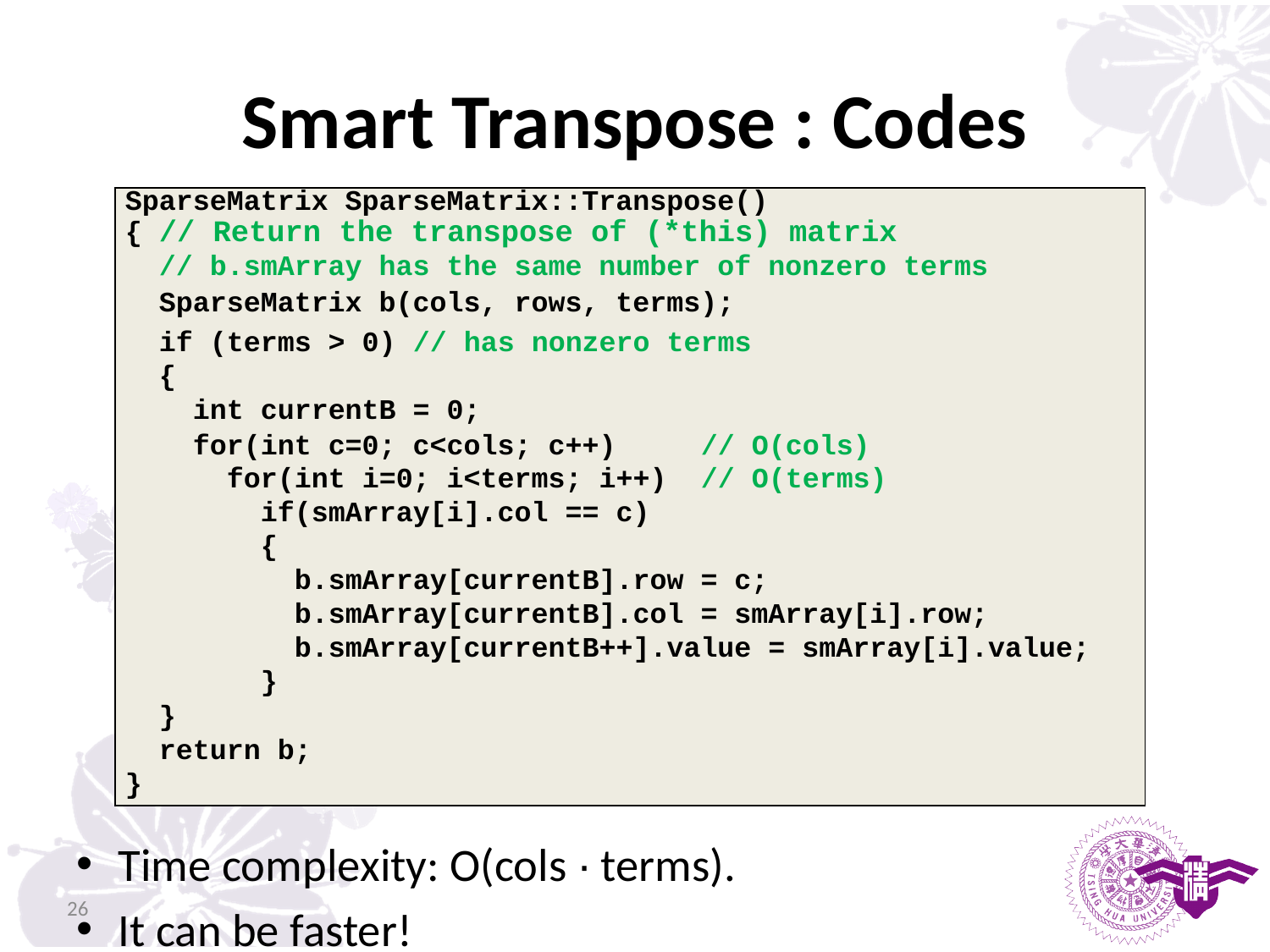

# Smart Transpose : Codes
| SparseMatrix SparseMatrix::Transpose() |
| --- |
| { // Return the transpose of (\*this) matrix |
| // b.smArray has the same number of nonzero terms SparseMatrix b(cols, rows, terms); |
| if (terms > 0) // has nonzero terms |
| { |
| int currentB = 0; |
| for(int c=0; c<cols; c++) // O(cols) |
| for(int i=0; i<terms; i++) // O(terms) |
| if(smArray[i].col == c) |
| { |
| b.smArray[currentB].row = c; |
| b.smArray[currentB].col = smArray[i].row; |
| b.smArray[currentB++].value = smArray[i].value; |
| } |
| } |
| return b; |
| } |

Time complexity: O(cols ∙ terms).
It can be faster!

26